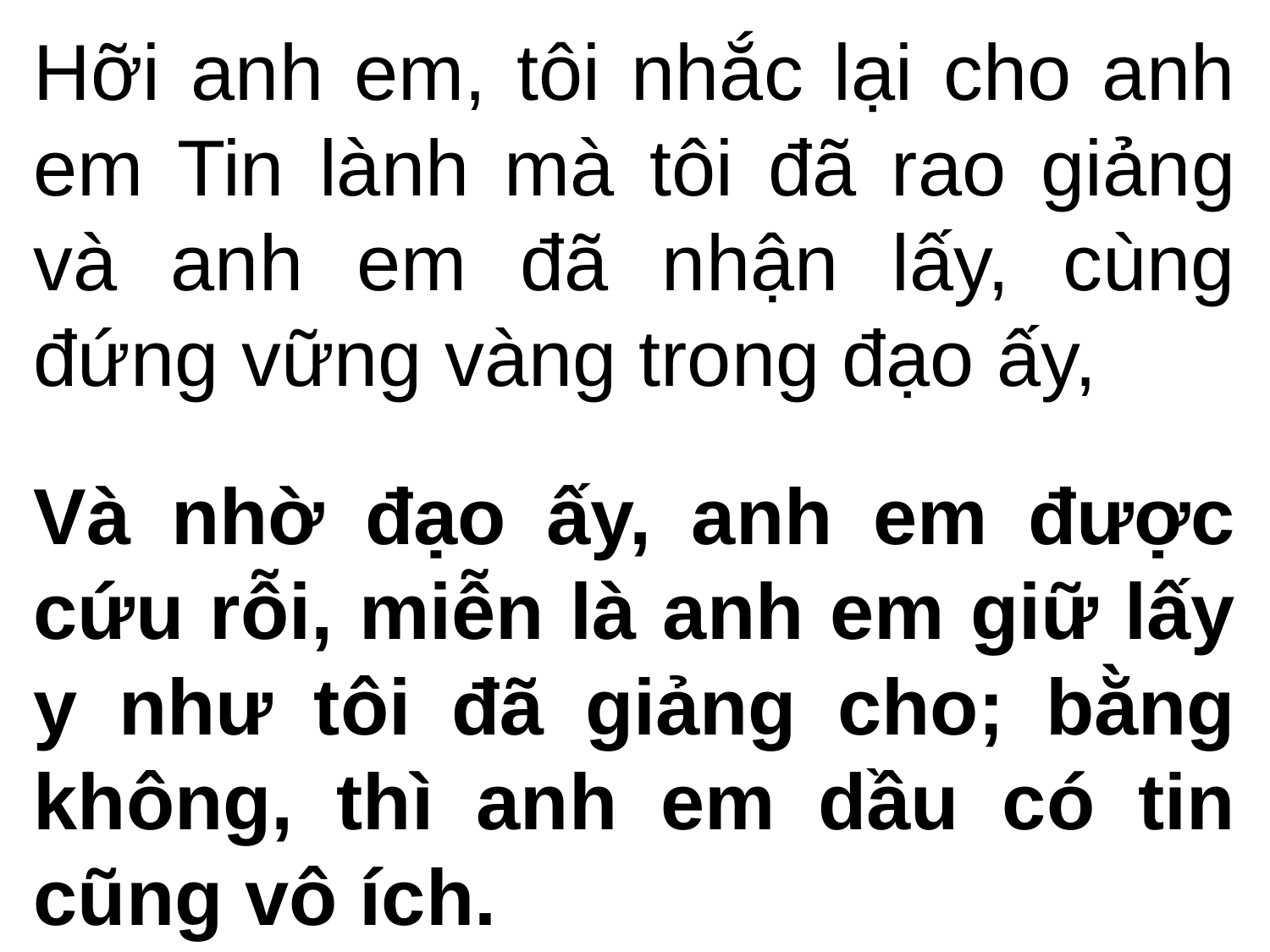

Hỡi anh em, tôi nhắc lại cho anh em Tin lành mà tôi đã rao giảng và anh em đã nhận lấy, cùng đứng vững vàng trong đạo ấy,

Và nhờ đạo ấy, anh em được cứu rỗi, miễn là anh em giữ lấy y như tôi đã giảng cho; bằng không, thì anh em dầu có tin cũng vô ích.